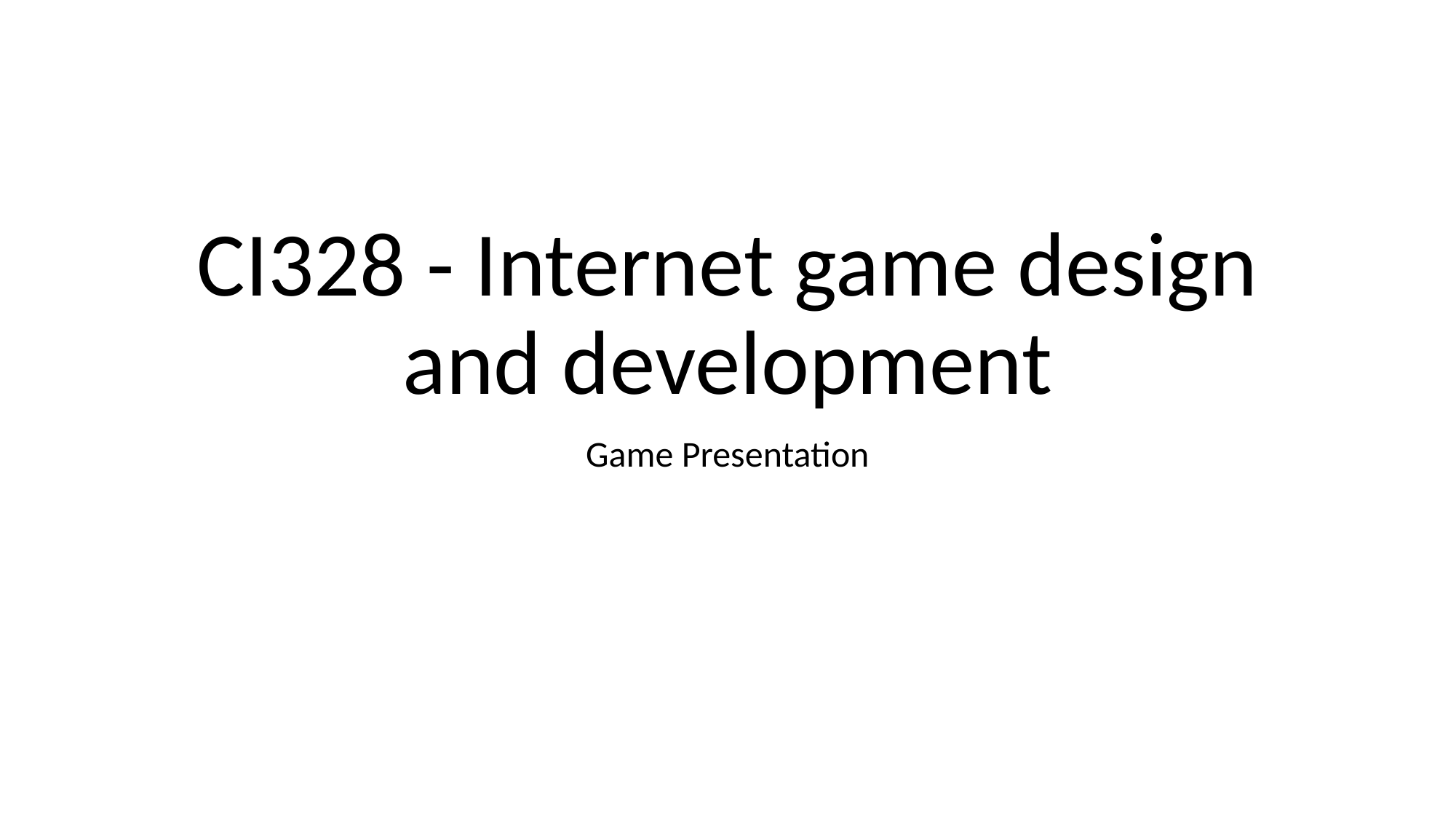

# CI328 - Internet game design and development
Game Presentation